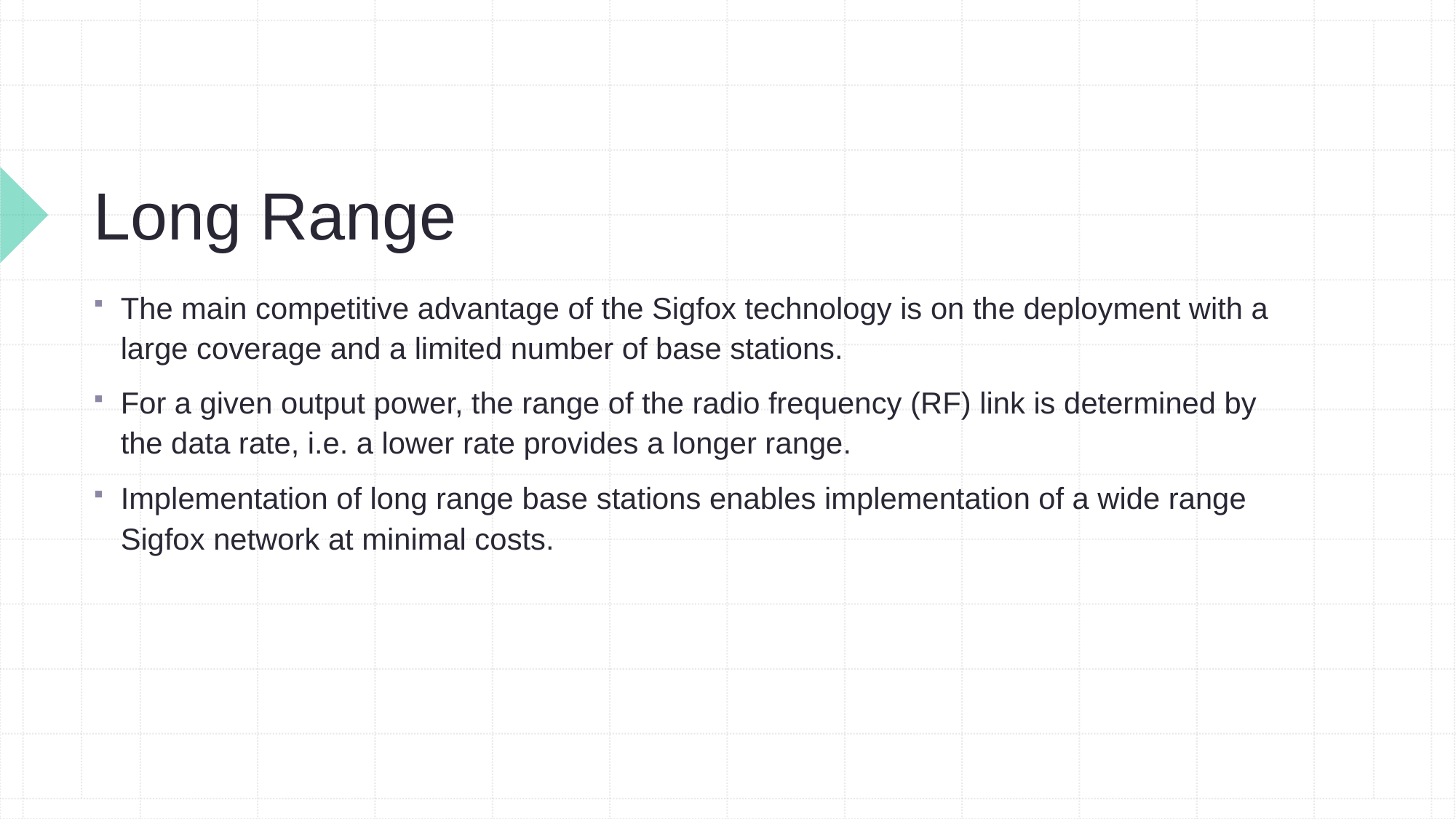

# Long Range
The main competitive advantage of the Sigfox technology is on the deployment with a large coverage and a limited number of base stations.
For a given output power, the range of the radio frequency (RF) link is determined by the data rate, i.e. a lower rate provides a longer range.
Implementation of long range base stations enables implementation of a wide range Sigfox network at minimal costs.